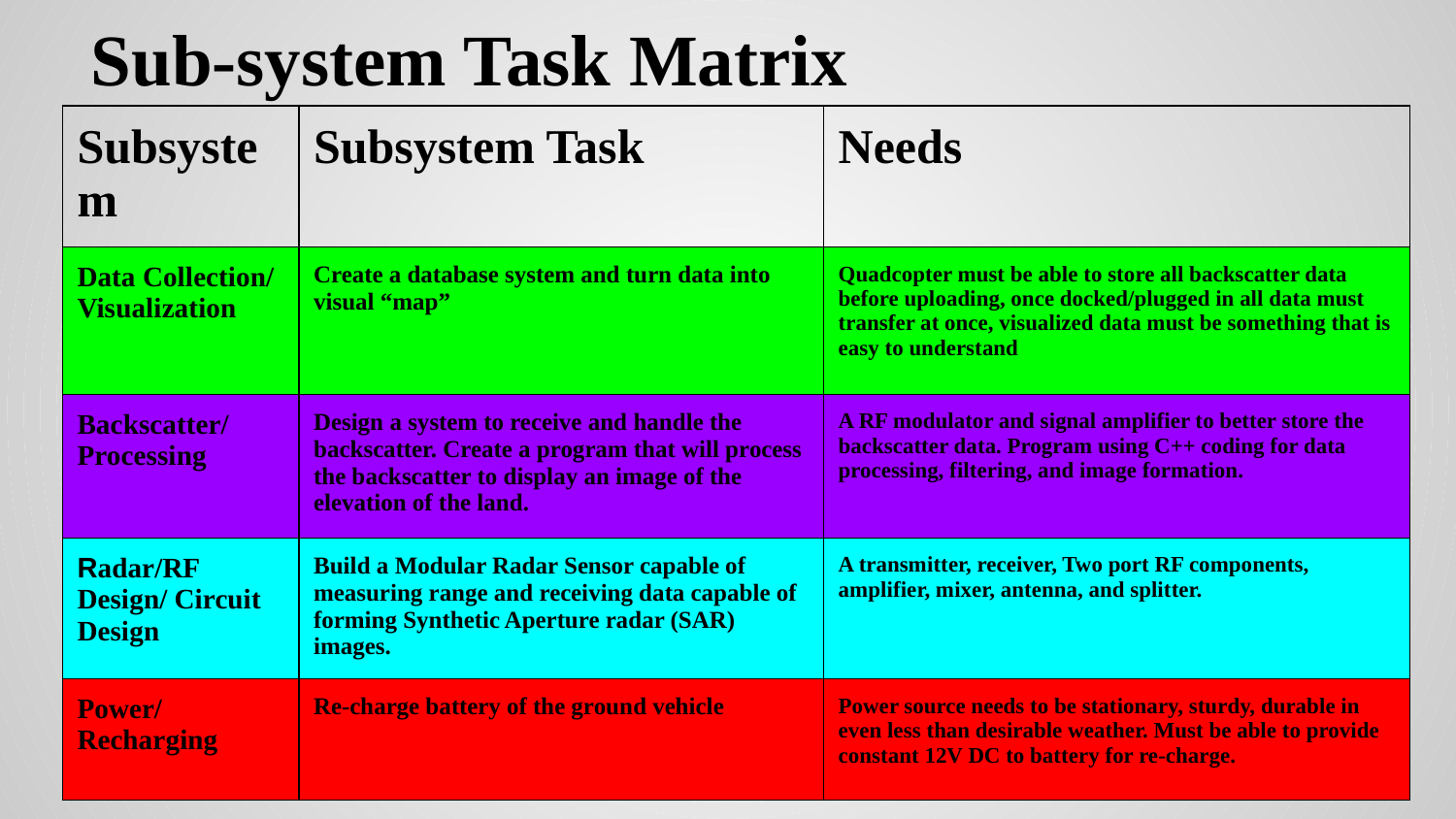

# Sub-system Task Matrix
| Subsystem | Subsystem Task | Needs |
| --- | --- | --- |
| Data Collection/ Visualization | Create a database system and turn data into visual “map” | Quadcopter must be able to store all backscatter data before uploading, once docked/plugged in all data must transfer at once, visualized data must be something that is easy to understand |
| Backscatter/ Processing | Design a system to receive and handle the backscatter. Create a program that will process the backscatter to display an image of the elevation of the land. | A RF modulator and signal amplifier to better store the backscatter data. Program using C++ coding for data processing, filtering, and image formation. |
| Radar/RF Design/ Circuit Design | Build a Modular Radar Sensor capable of measuring range and receiving data capable of forming Synthetic Aperture radar (SAR) images. | A transmitter, receiver, Two port RF components, amplifier, mixer, antenna, and splitter. |
| Power/ Recharging | Re-charge battery of the ground vehicle | Power source needs to be stationary, sturdy, durable in even less than desirable weather. Must be able to provide constant 12V DC to battery for re-charge. |